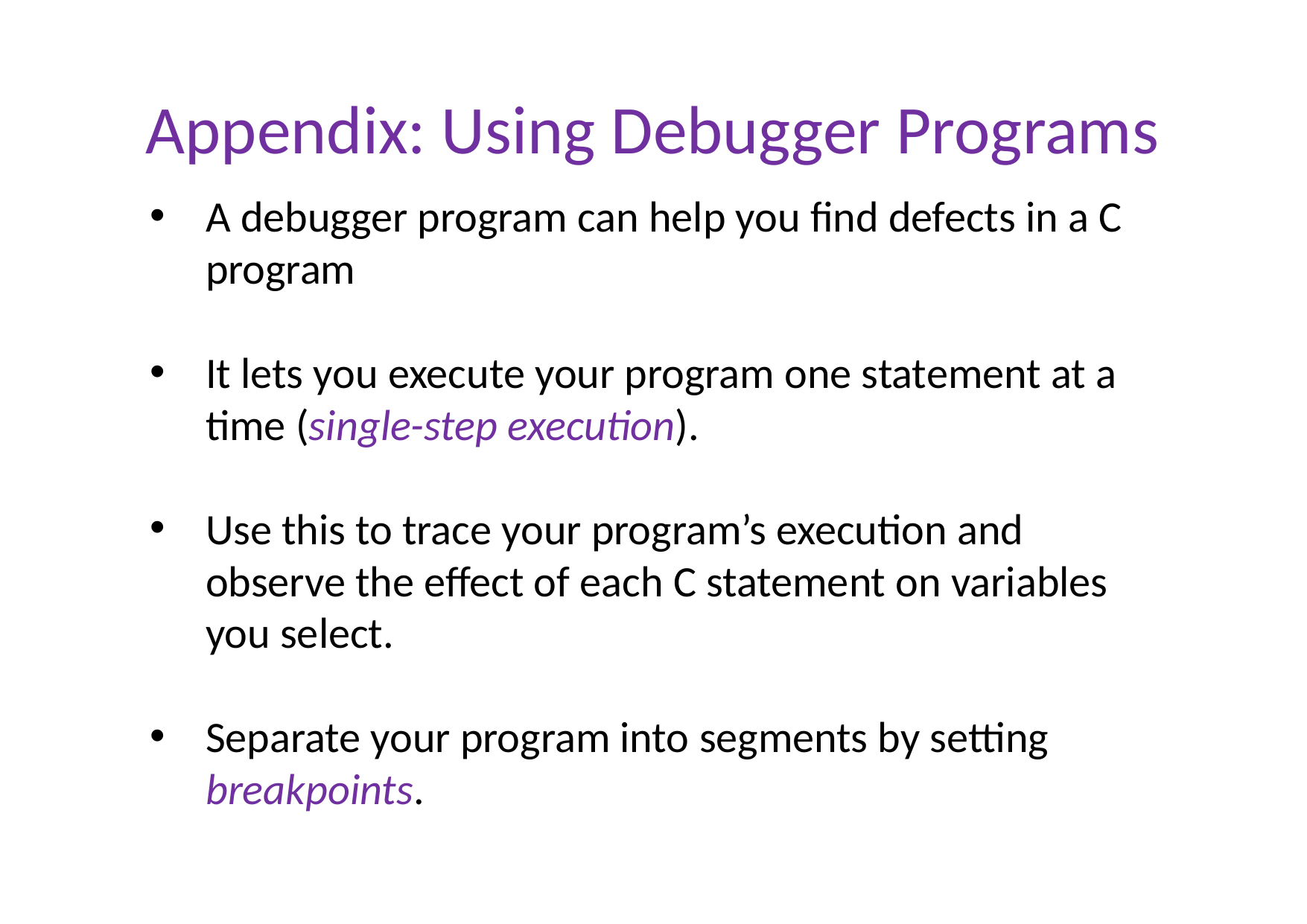

# Appendix: Using Debugger Programs
A debugger program can help you find defects in a C program

It lets you execute your program one statement at a time (single-step execution).

Use this to trace your program’s execution and observe the effect of each C statement on variables you select.

Separate your program into segments by setting breakpoints.